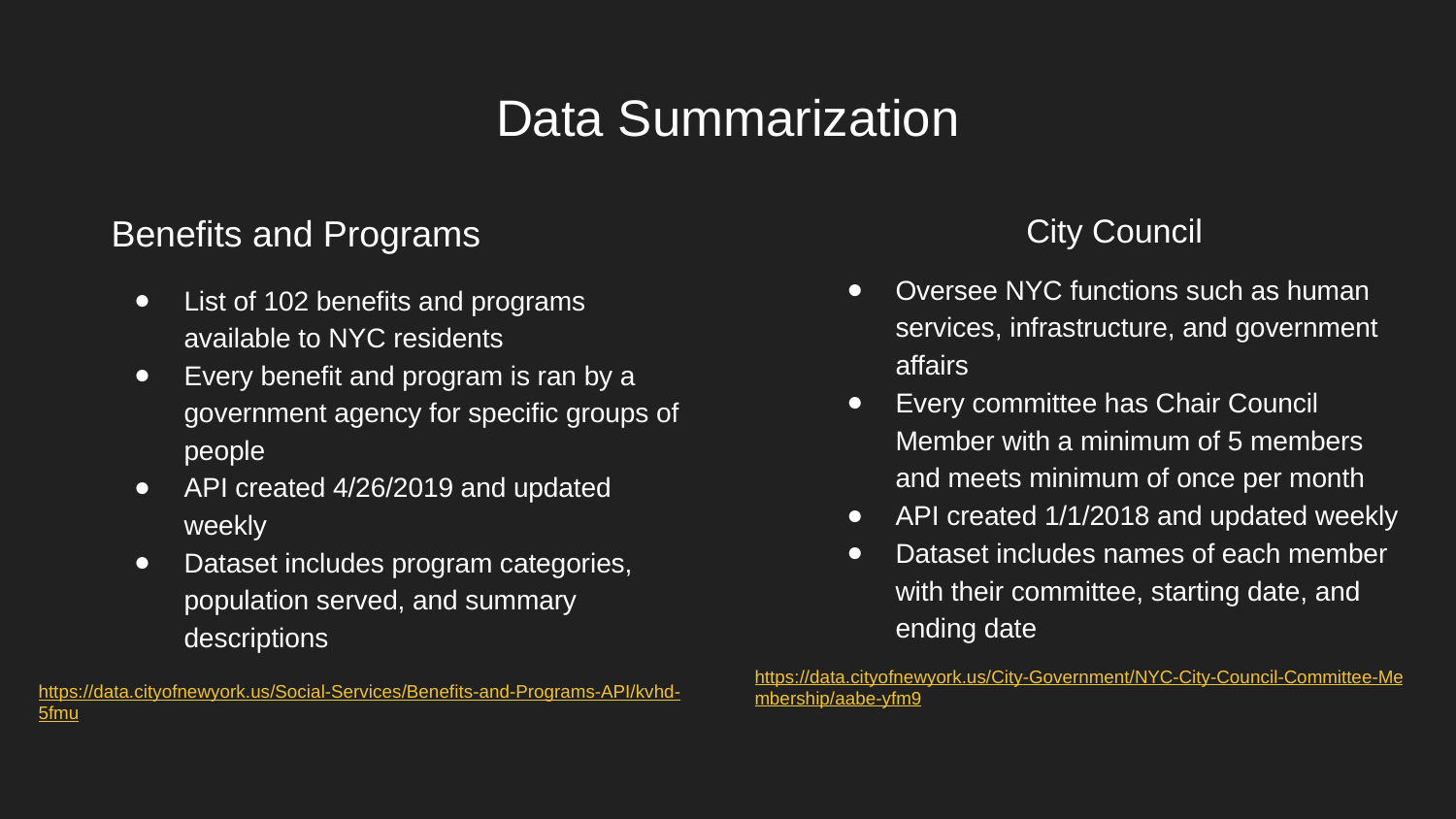

# Data Summarization
Benefits and Programs
List of 102 benefits and programs available to NYC residents
Every benefit and program is ran by a government agency for specific groups of people
API created 4/26/2019 and updated weekly
Dataset includes program categories, population served, and summary descriptions
https://data.cityofnewyork.us/Social-Services/Benefits-and-Programs-API/kvhd-5fmu

City Council
Oversee NYC functions such as human services, infrastructure, and government affairs
Every committee has Chair Council Member with a minimum of 5 members and meets minimum of once per month
API created 1/1/2018 and updated weekly
Dataset includes names of each member with their committee, starting date, and ending date
https://data.cityofnewyork.us/City-Government/NYC-City-Council-Committee-Membership/aabe-yfm9